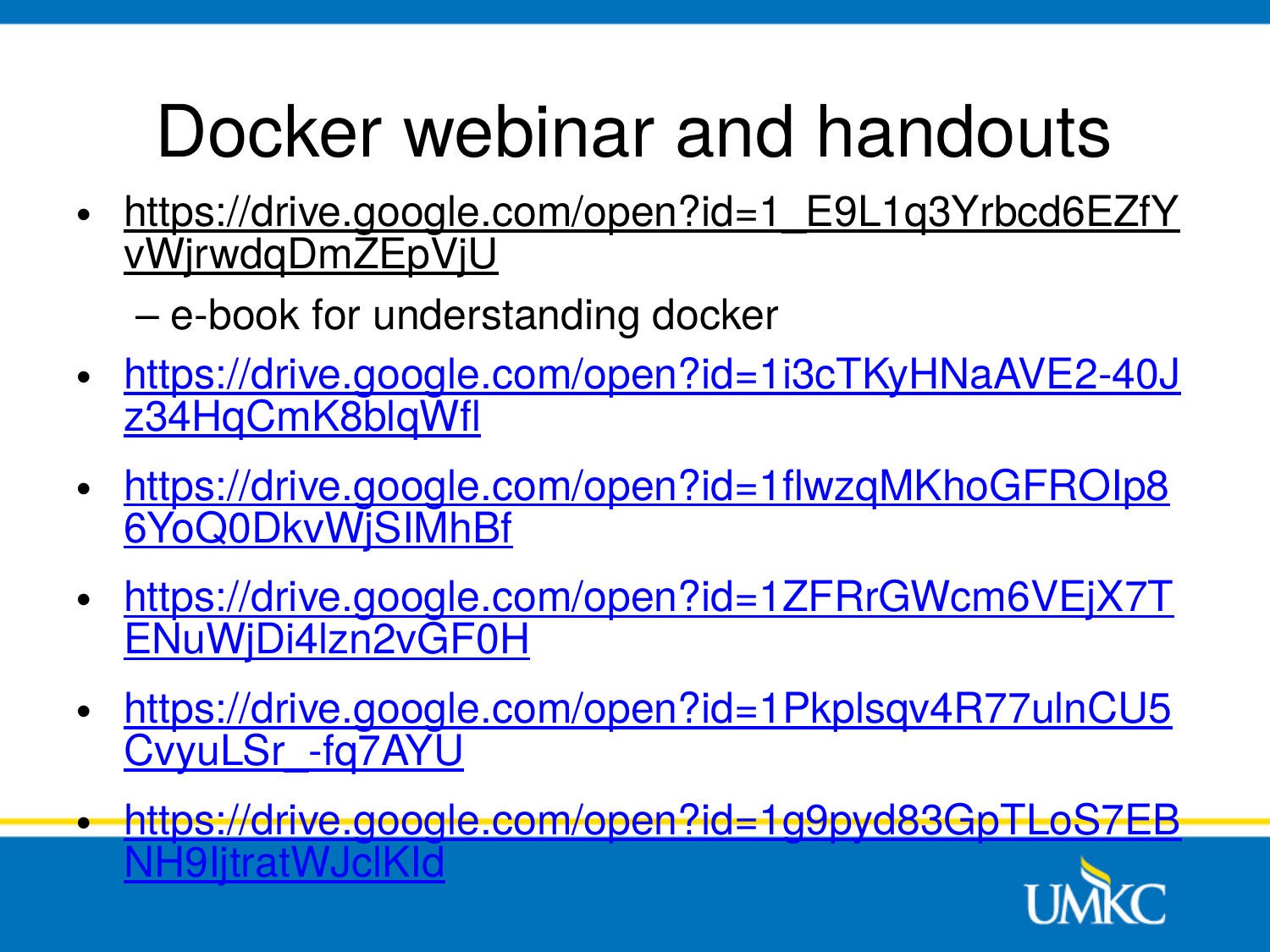

# Docker webinar and handouts
https://drive.google.com/open?id=1_E9L1q3Yrbcd6EZfYvWjrwdqDmZEpVjU – e-book for understanding docker
https://drive.google.com/open?id=1i3cTKyHNaAVE2-40Jz34HqCmK8blqWfl
https://drive.google.com/open?id=1flwzqMKhoGFROIp86YoQ0DkvWjSIMhBf
https://drive.google.com/open?id=1ZFRrGWcm6VEjX7TENuWjDi4lzn2vGF0H
https://drive.google.com/open?id=1Pkplsqv4R77ulnCU5CvyuLSr_-fq7AYU
https://drive.google.com/open?id=1g9pyd83GpTLoS7EBNH9IjtratWJclKId